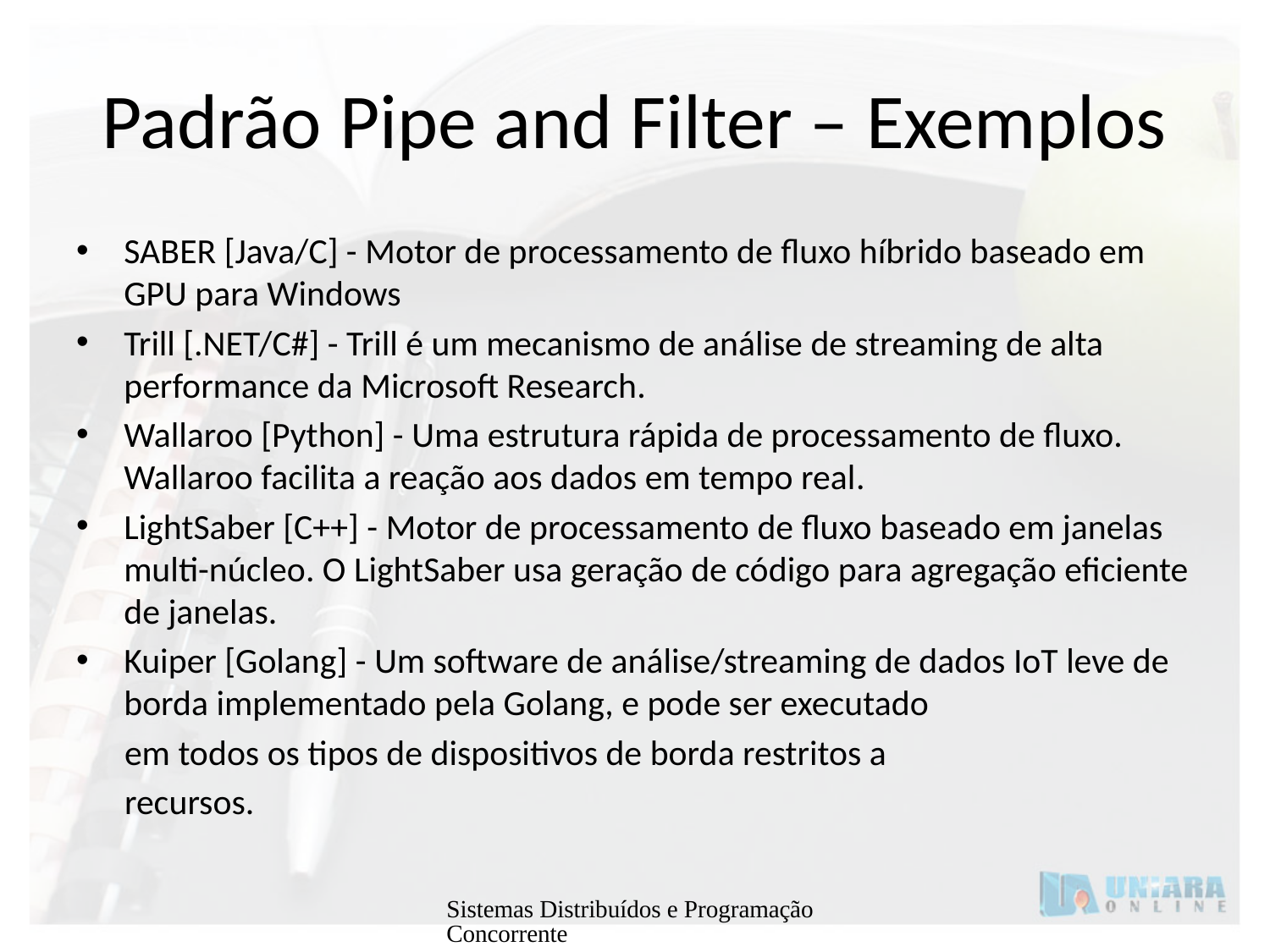

# Padrão Pipe and Filter – Exemplos
SABER [Java/C] - Motor de processamento de fluxo híbrido baseado em GPU para Windows
Trill [.NET/C#] - Trill é um mecanismo de análise de streaming de alta performance da Microsoft Research.
Wallaroo [Python] - Uma estrutura rápida de processamento de fluxo. Wallaroo facilita a reação aos dados em tempo real.
LightSaber [C++] - Motor de processamento de fluxo baseado em janelas multi-núcleo. O LightSaber usa geração de código para agregação eficiente de janelas.
Kuiper [Golang] - Um software de análise/streaming de dados IoT leve de borda implementado pela Golang, e pode ser executado
      em todos os tipos de dispositivos de borda restritos a
      recursos.
Sistemas Distribuídos e Programação Concorrente